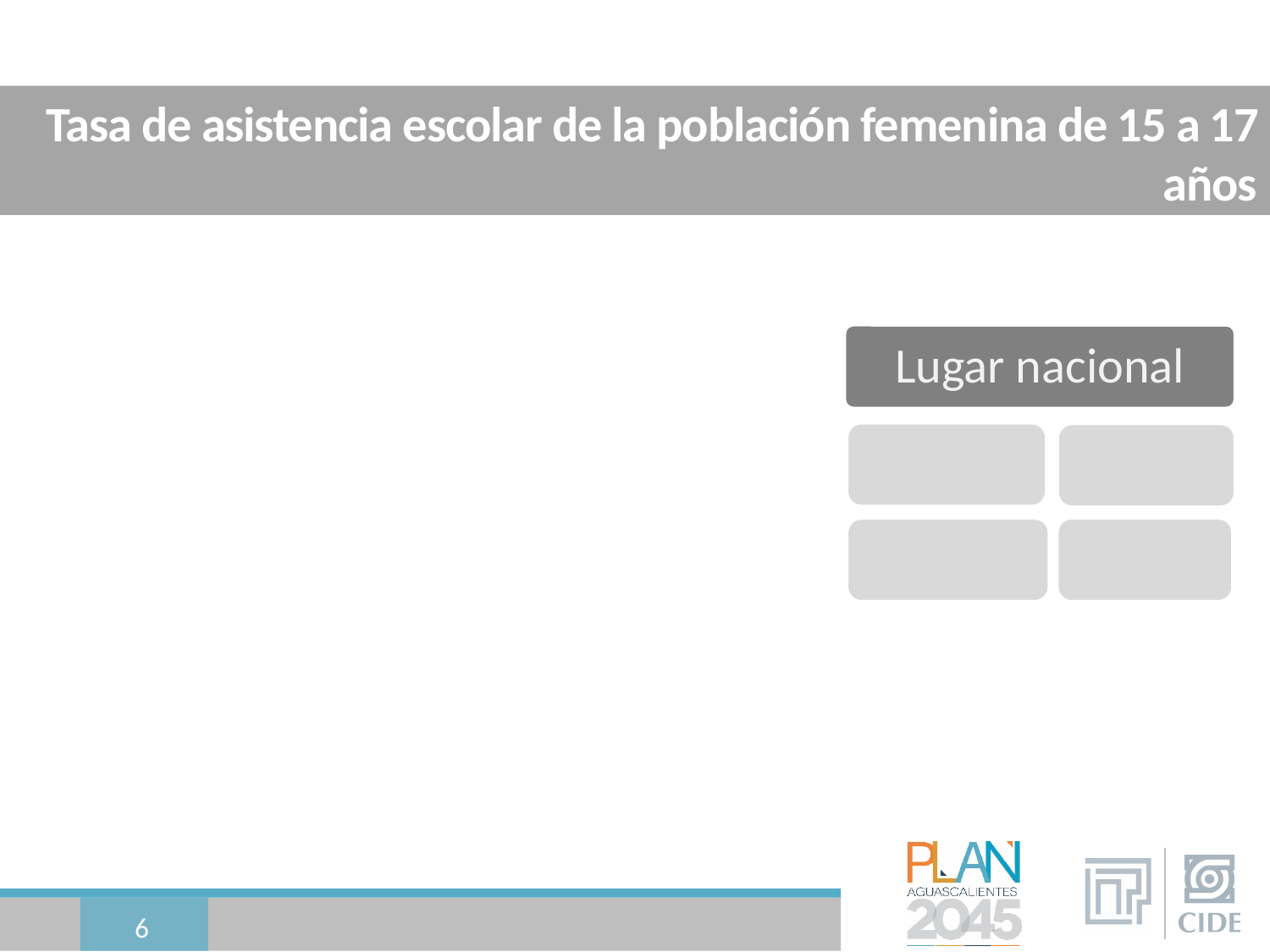

# Tasa de asistencia escolar de la población femenina de 15 a 17 años

6